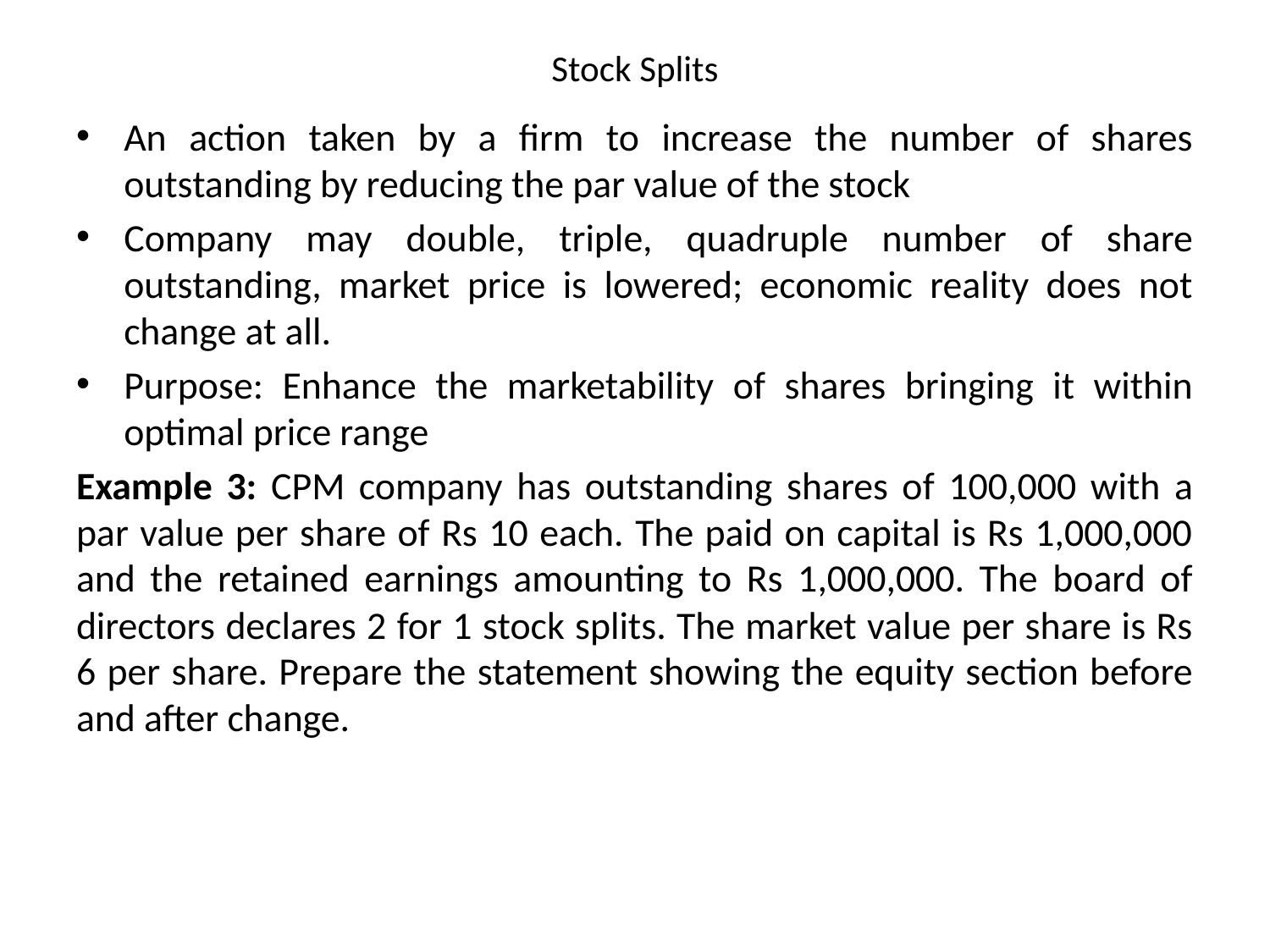

# Stock Splits
An action taken by a firm to increase the number of shares outstanding by reducing the par value of the stock
Company may double, triple, quadruple number of share outstanding, market price is lowered; economic reality does not change at all.
Purpose: Enhance the marketability of shares bringing it within optimal price range
Example 3: CPM company has outstanding shares of 100,000 with a par value per share of Rs 10 each. The paid on capital is Rs 1,000,000 and the retained earnings amounting to Rs 1,000,000. The board of directors declares 2 for 1 stock splits. The market value per share is Rs 6 per share. Prepare the statement showing the equity section before and after change.